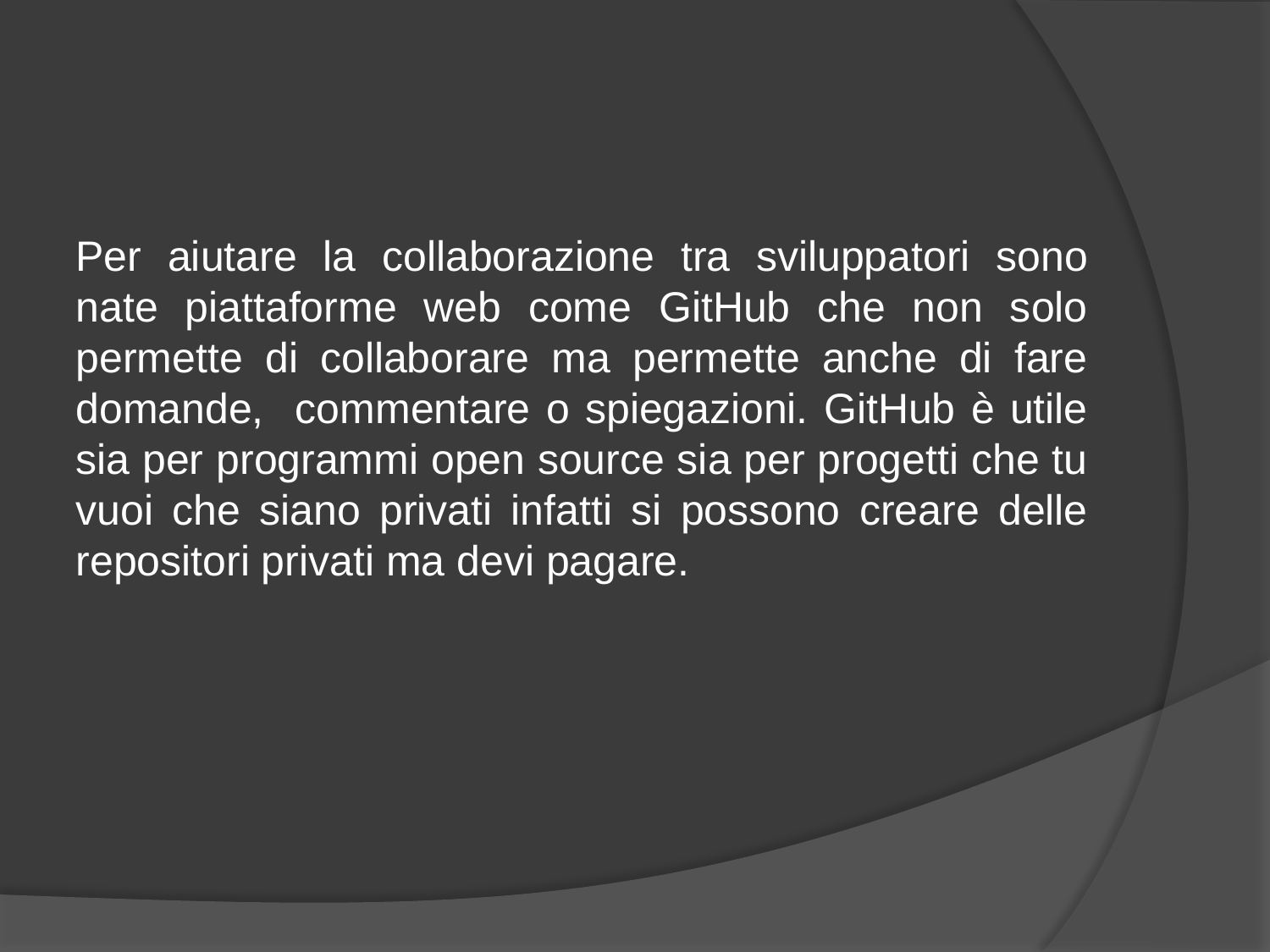

Per aiutare la collaborazione tra sviluppatori sono nate piattaforme web come GitHub che non solo permette di collaborare ma permette anche di fare domande,  commentare o spiegazioni. GitHub è utile sia per programmi open source sia per progetti che tu vuoi che siano privati infatti si possono creare delle repositori privati ma devi pagare.